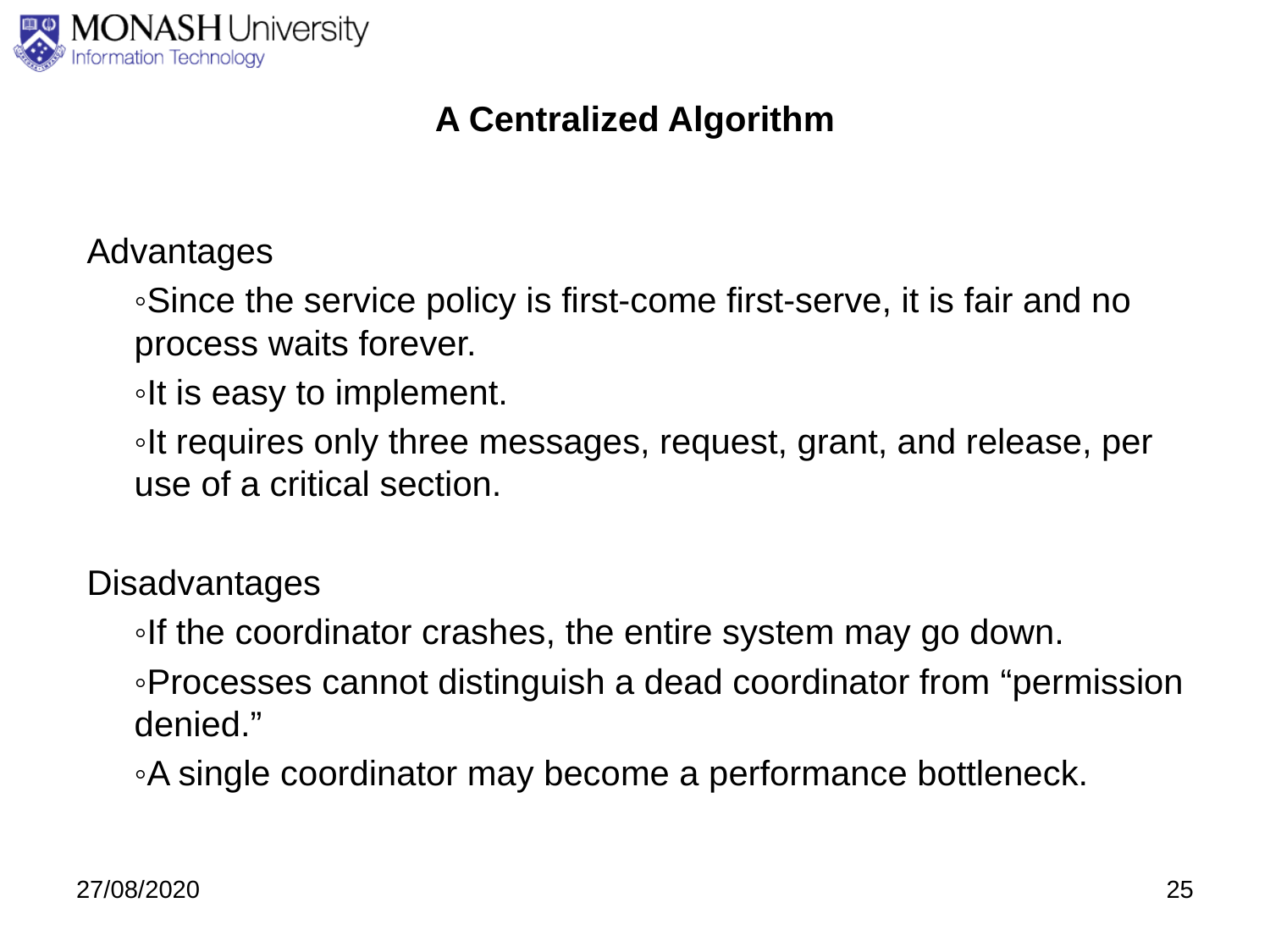

# A Centralized Algorithm
Advantages
	◦Since the service policy is first-come first-serve, it is fair and no process waits forever.
	◦It is easy to implement.
	◦It requires only three messages, request, grant, and release, per use of a critical section.

Disadvantages
	◦If the coordinator crashes, the entire system may go down.
	◦Processes cannot distinguish a dead coordinator from “permission denied.”
	◦A single coordinator may become a performance bottleneck.

27/08/2020
25